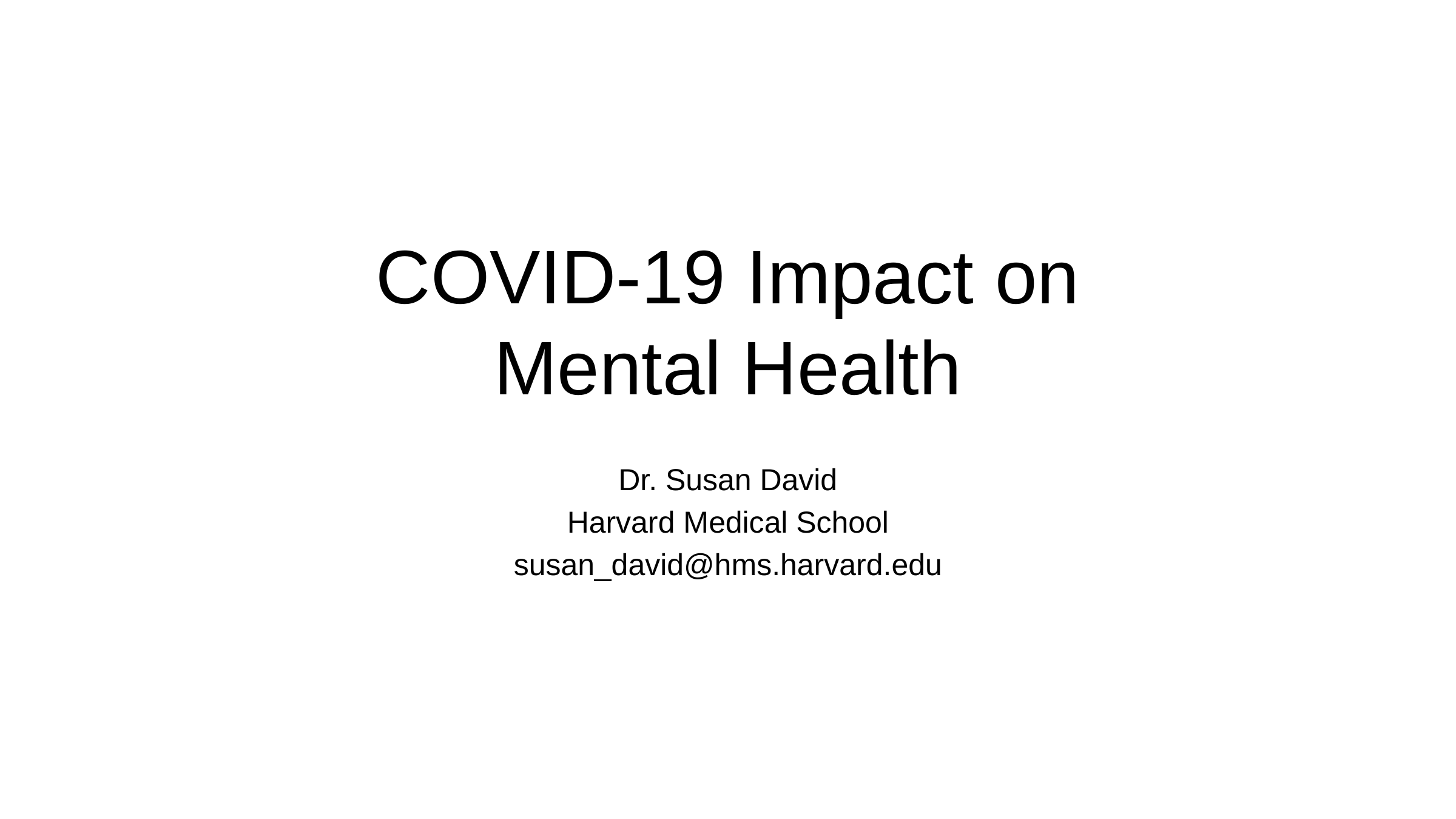

# COVID-19 Impact on Mental Health
Dr. Susan David
Harvard Medical School
susan_david@hms.harvard.edu